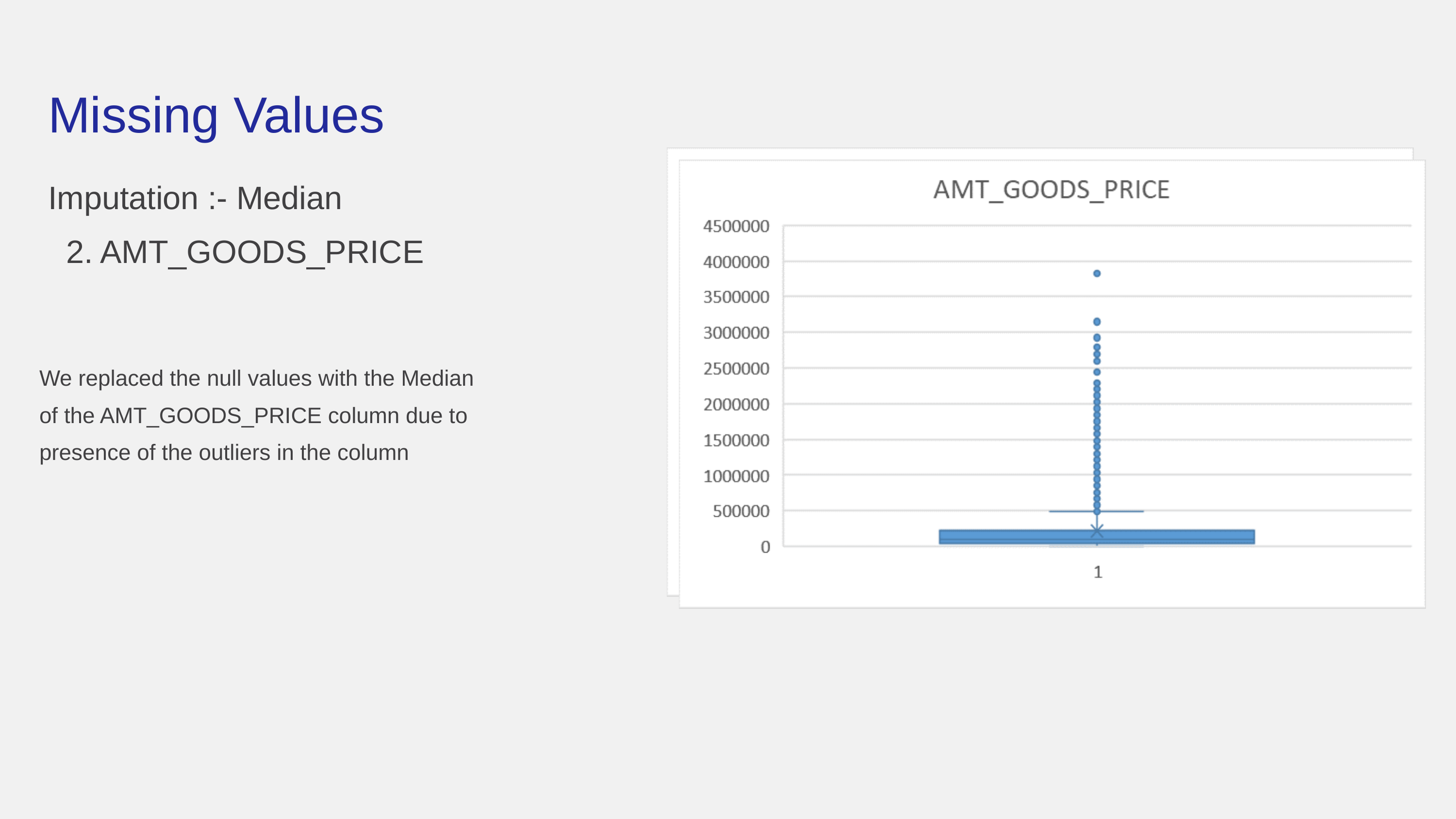

Missing Values
Imputation :- Median
  2. AMT_GOODS_PRICE

We replaced the null values with the Median of the AMT_GOODS_PRICE column due to presence of the outliers in the column